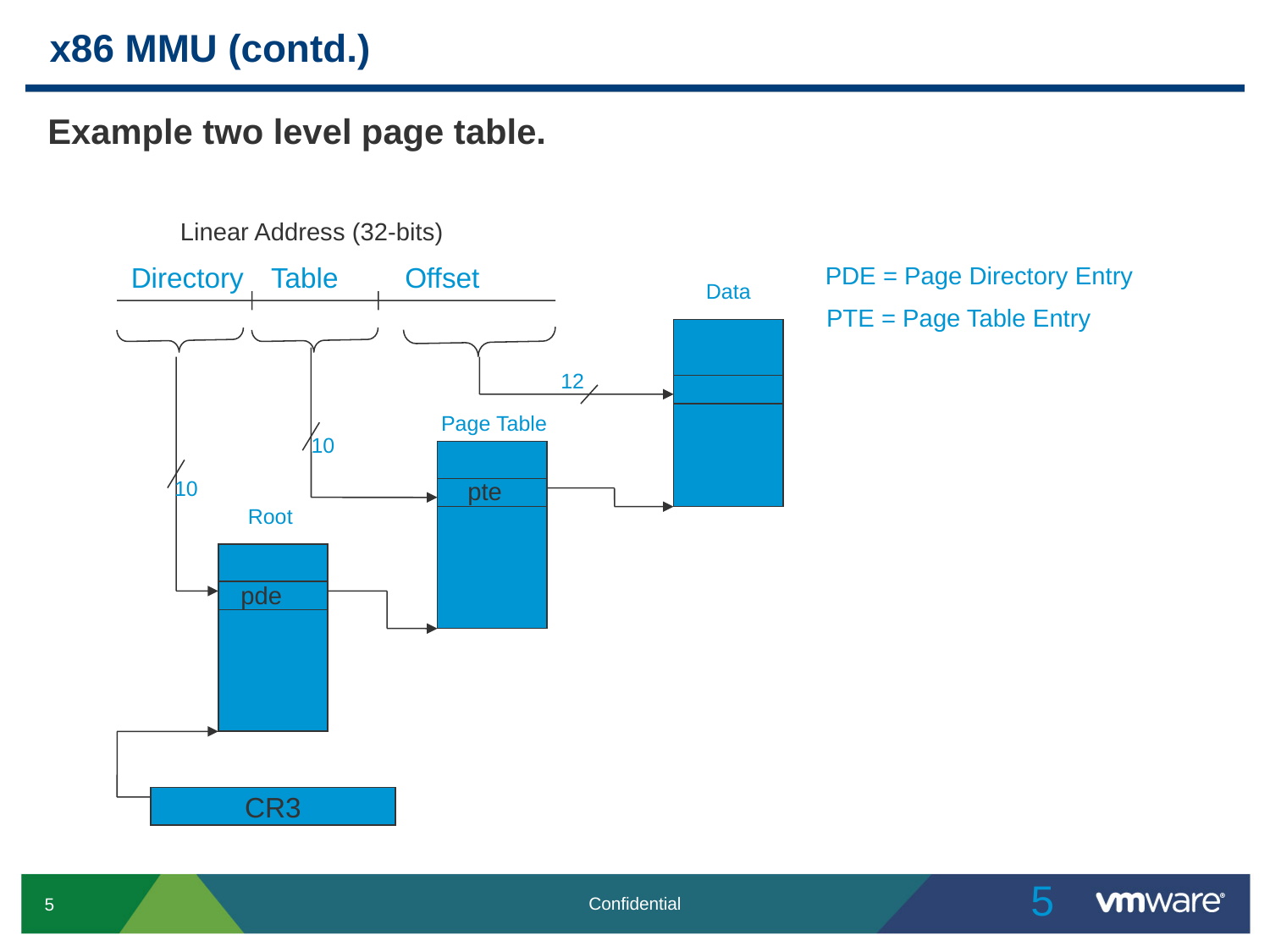

# x86 MMU (contd.)
Example two level page table.
Linear Address (32-bits)
Directory
Table
Offset
PDE = Page Directory Entry

Data

PTE = Page Table Entry

12
Physical Address

Page Table

10

Page Table Entry

10
pte

Root

Directory Entry
pde

CR3

5